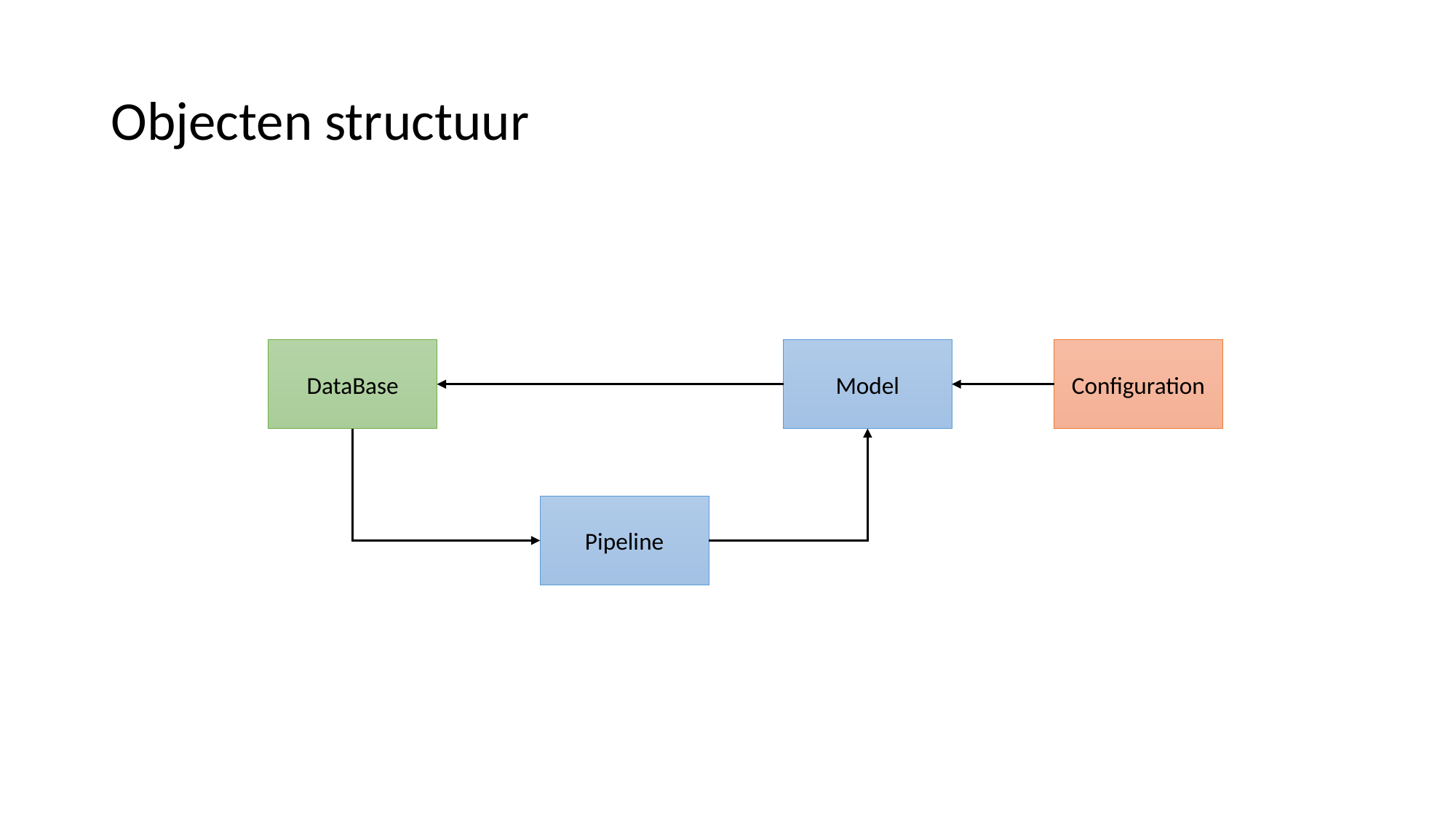

# Objecten structuur
DataBase
Configuration
Model
Pipeline